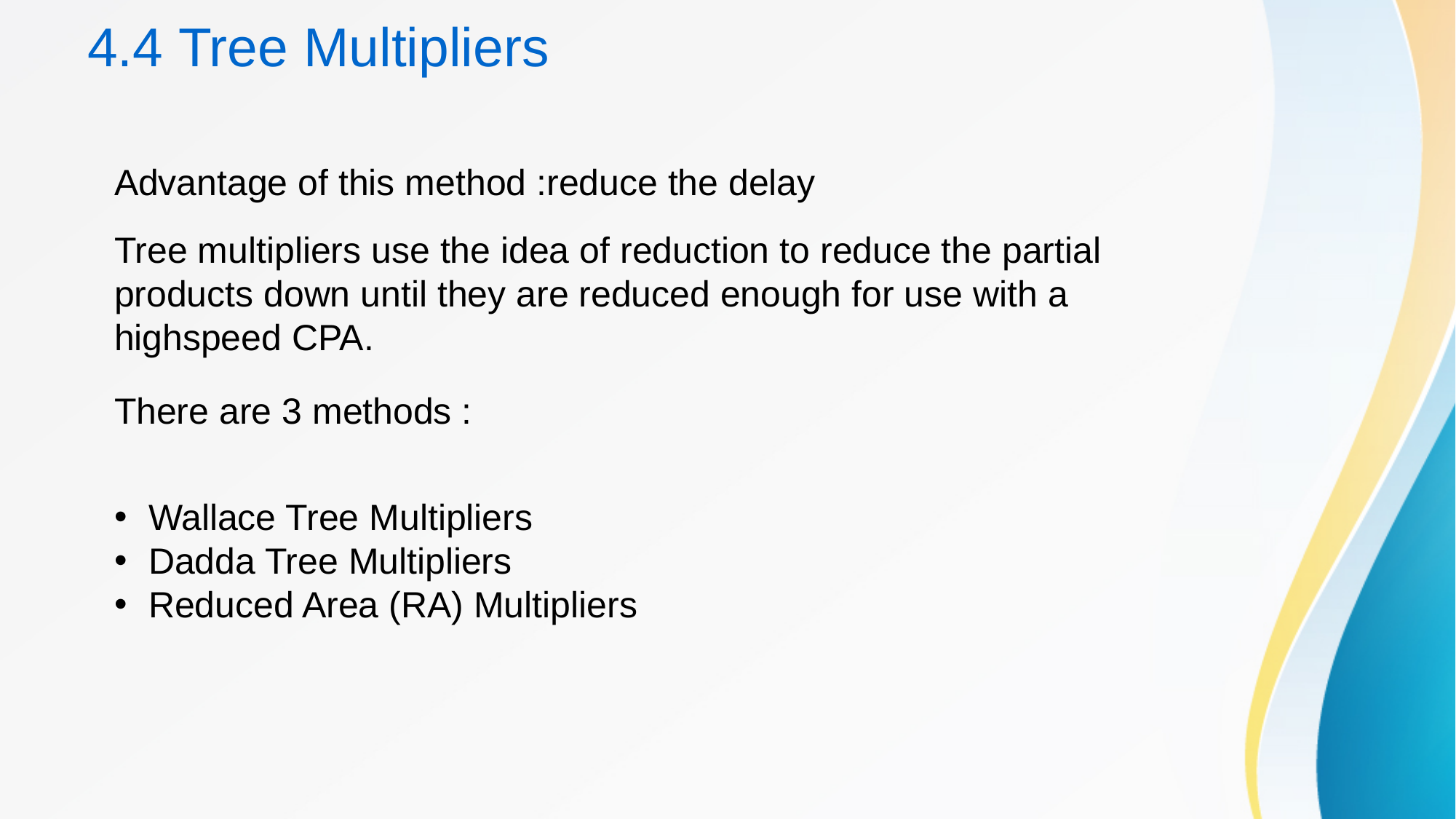

# 4.4 Tree Multipliers
Advantage of this method :reduce the delay
Tree multipliers use the idea of reduction to reduce the partial products down until they are reduced enough for use with a highspeed CPA.
There are 3 methods :
Wallace Tree Multipliers
Dadda Tree Multipliers
Reduced Area (RA) Multipliers